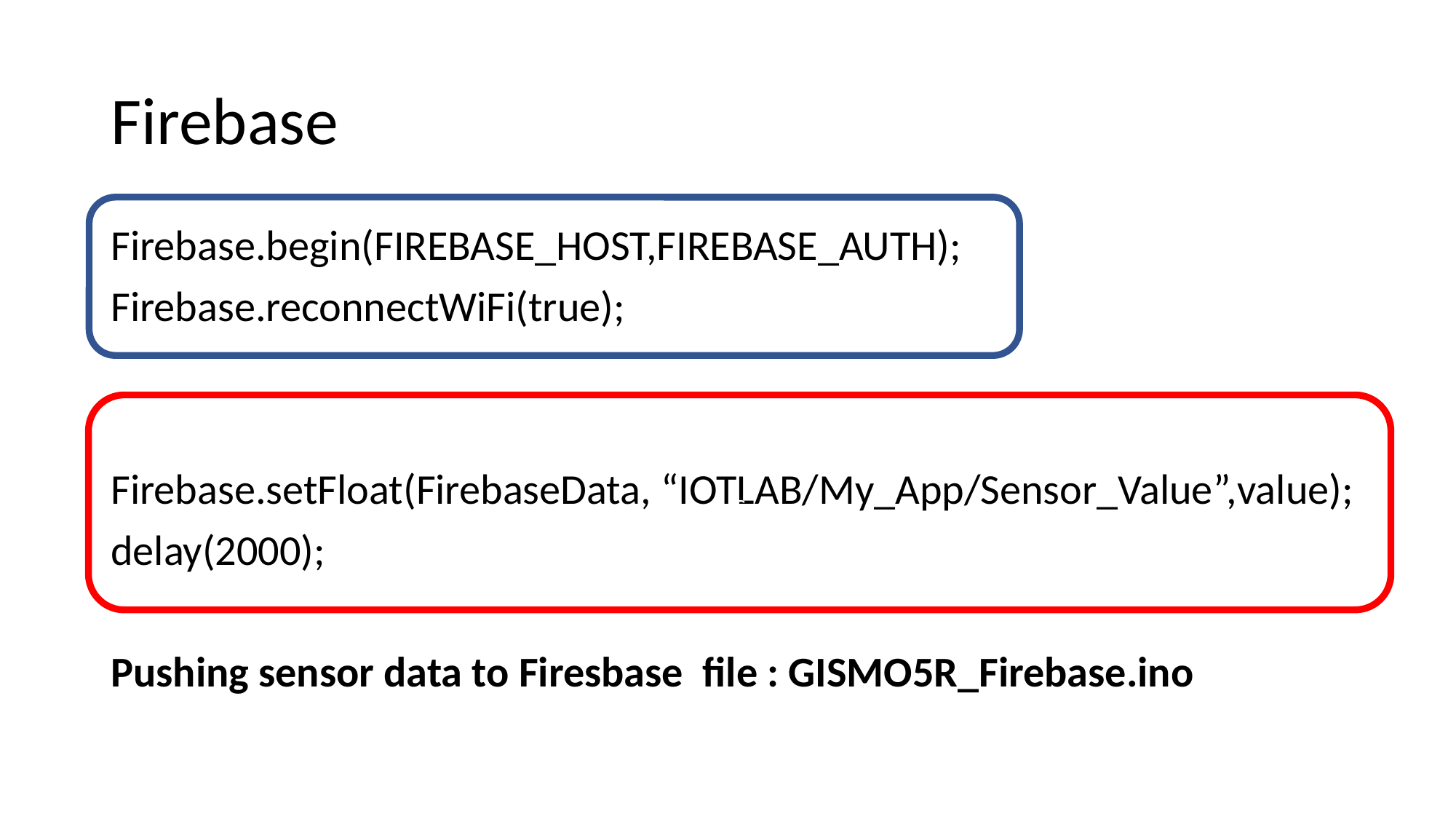

# Firebase
c
Firebase.begin(FIREBASE_HOST,FIREBASE_AUTH);
Firebase.reconnectWiFi(true);

Firebase.setFloat(FirebaseData, “IOTLAB/My_App/Sensor_Value”,value);
delay(2000);

Pushing sensor data to Firesbase  file : GISMO5R_Firebase.ino
c